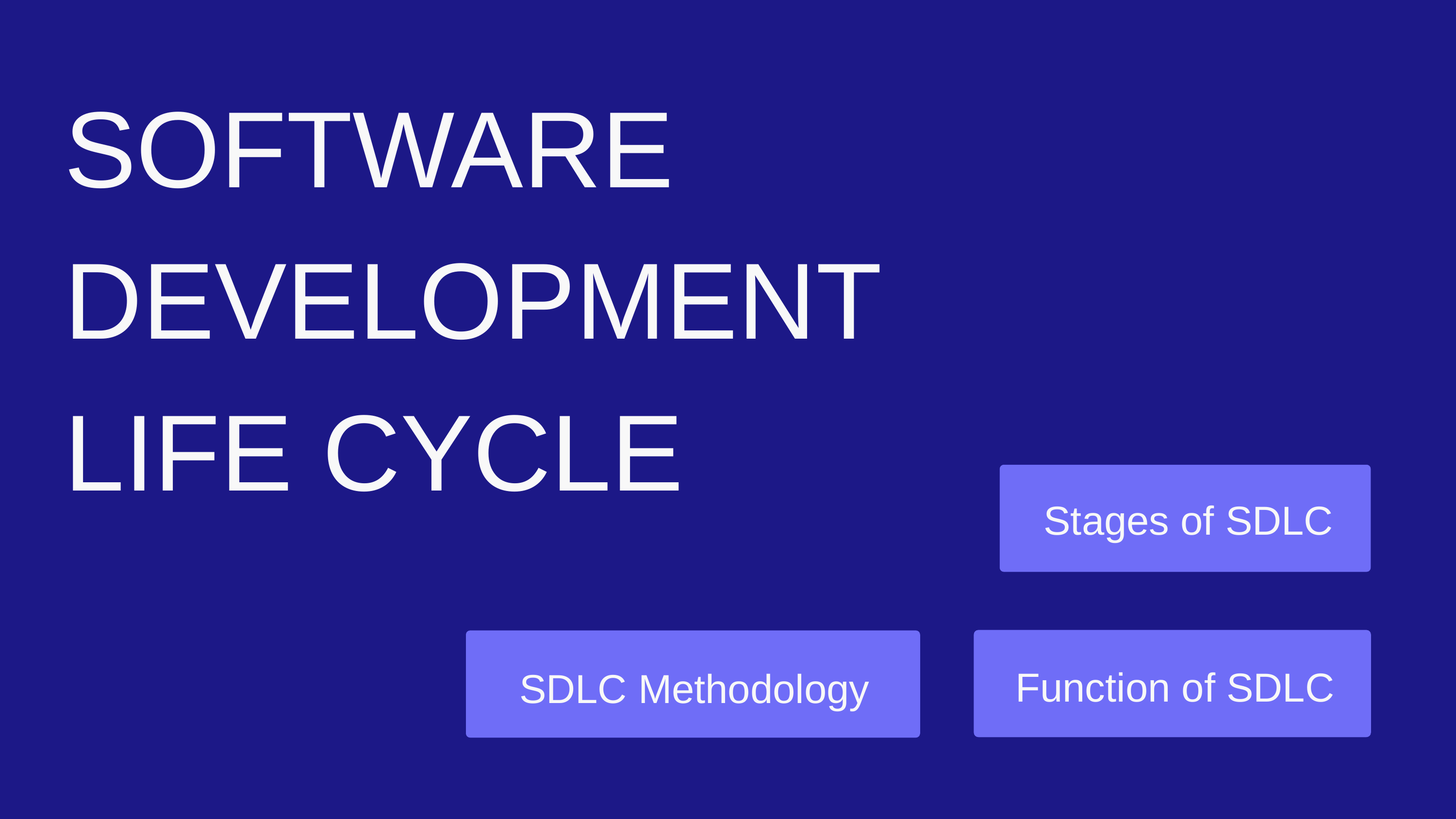

SOFTWARE DEVELOPMENT LIFE CYCLE

Stages of SDLC

Function of SDLC
SDLC Methodology